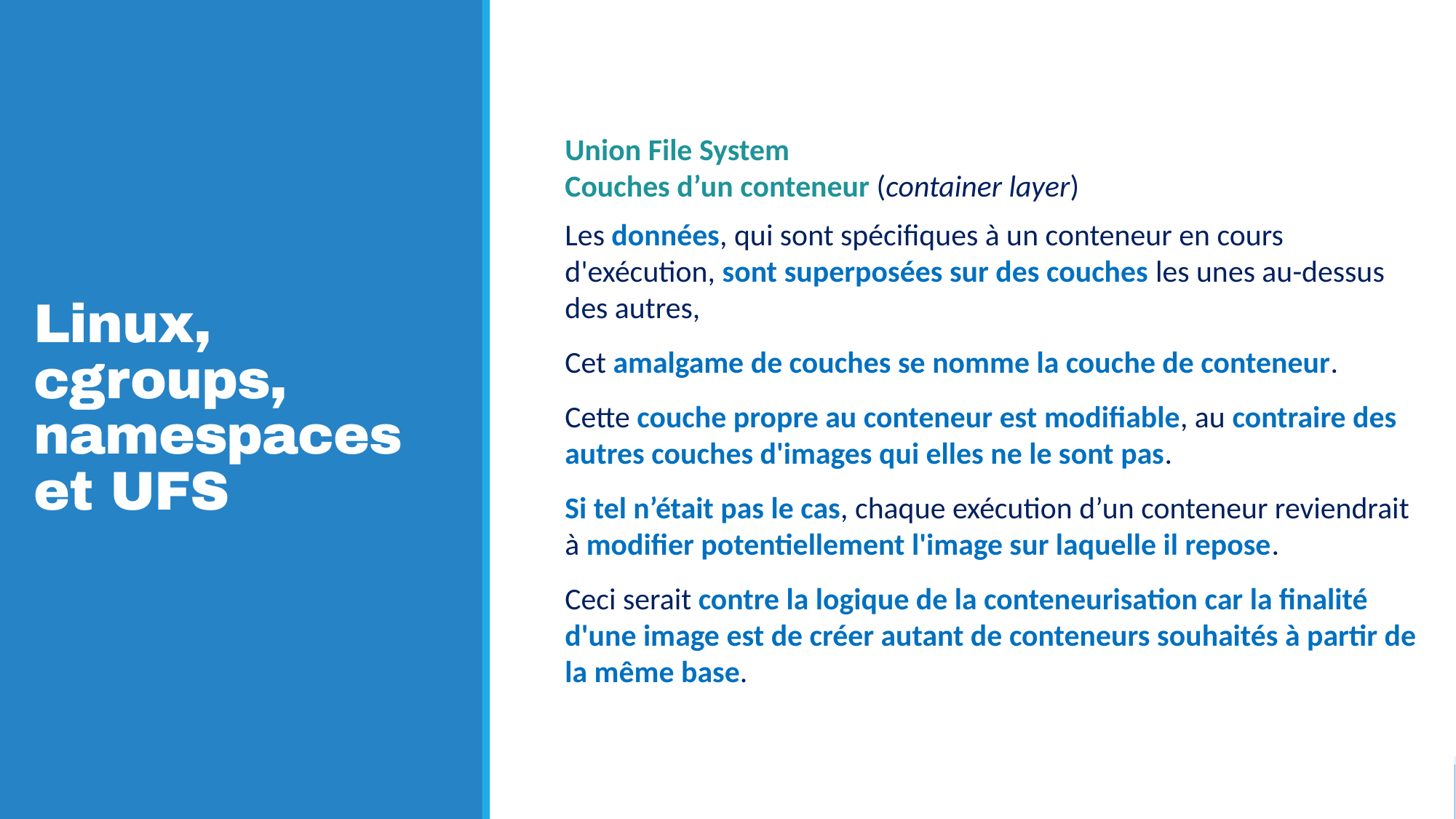

# Linux, cgroups, namespaces et UFS
Union File System
Couches d’un conteneur (container layer)
Les données, qui sont spécifiques à un conteneur en cours d'exécution, sont superposées sur des couches les unes au-dessus des autres,
Cet amalgame de couches se nomme la couche de conteneur.
Cette couche propre au conteneur est modifiable, au contraire des autres couches d'images qui elles ne le sont pas.
Si tel n’était pas le cas, chaque exécution d’un conteneur reviendrait à modifier potentiellement l'image sur laquelle il repose.
Ceci serait contre la logique de la conteneurisation car la finalité d'une image est de créer autant de conteneurs souhaités à partir de la même base.